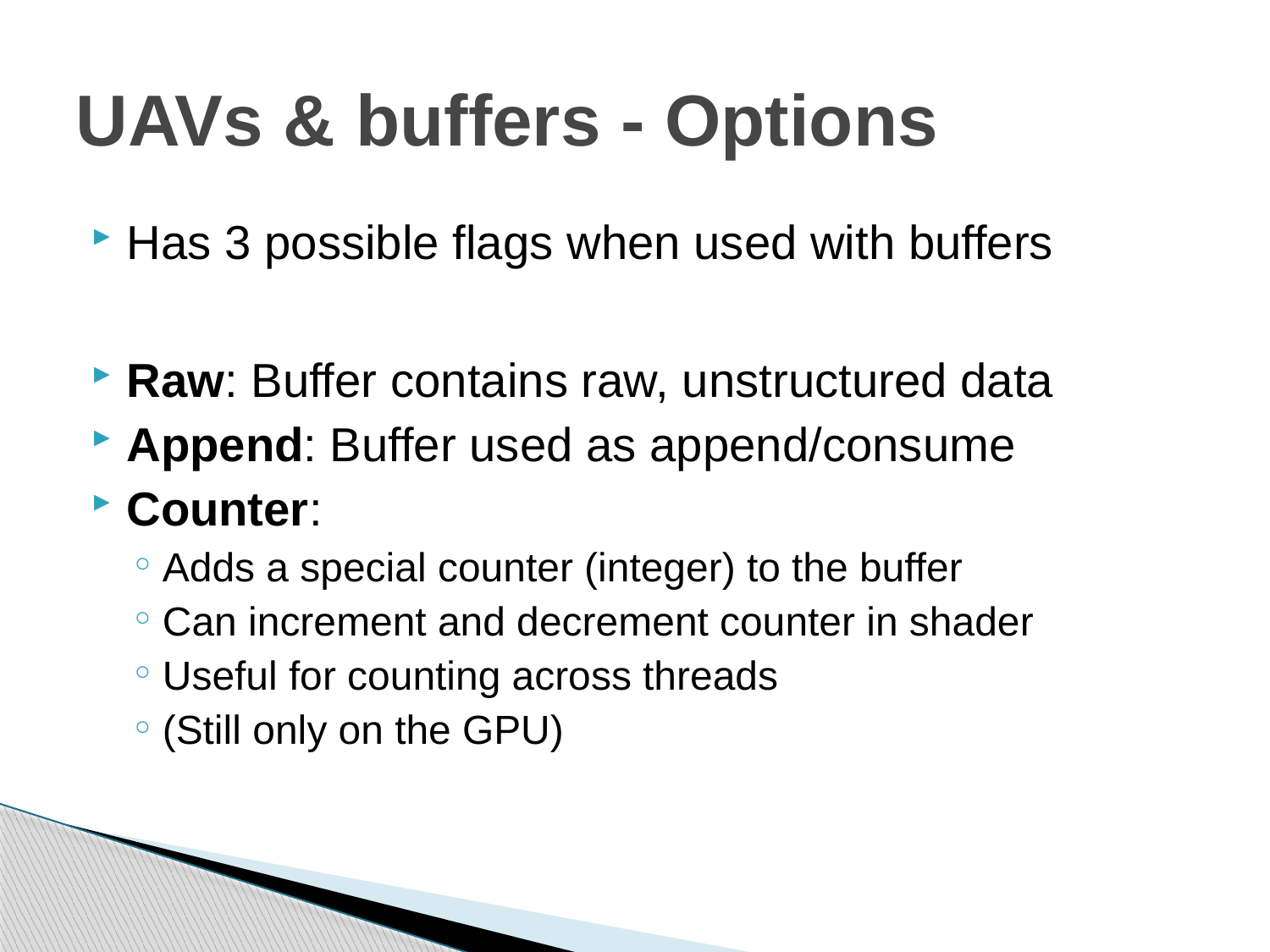

# UAVs & buffers - Options
Has 3 possible flags when used with buffers

Raw: Buffer contains raw, unstructured data
Append: Buffer used as append/consume
Counter:
Adds a special counter (integer) to the buffer
Can increment and decrement counter in shader
Useful for counting across threads
(Still only on the GPU)